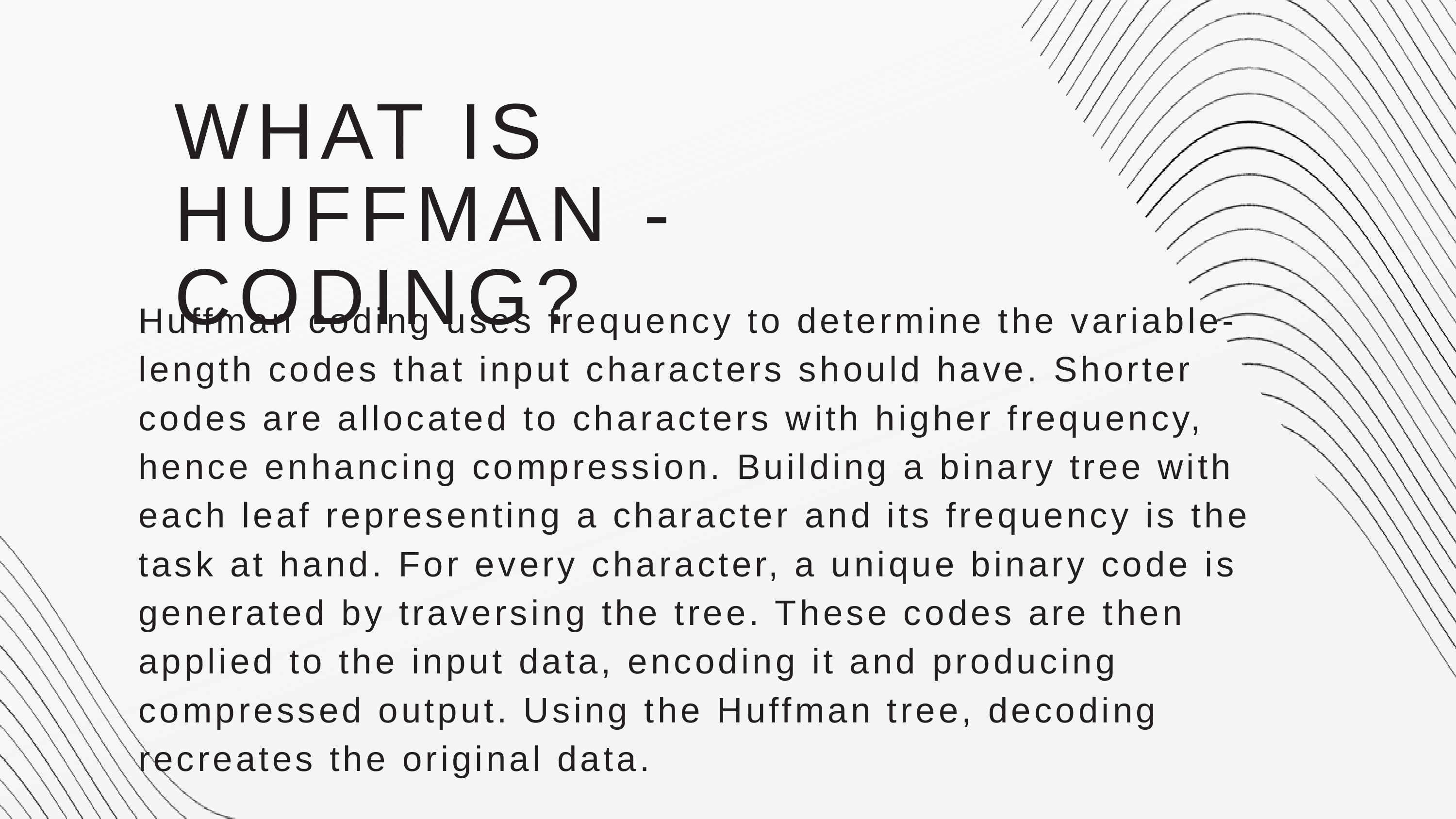

WHAT IS
HUFFMAN -CODING?
Huffman coding uses frequency to determine the variable-length codes that input characters should have. Shorter codes are allocated to characters with higher frequency, hence enhancing compression. Building a binary tree with each leaf representing a character and its frequency is the task at hand. For every character, a unique binary code is generated by traversing the tree. These codes are then applied to the input data, encoding it and producing compressed output. Using the Huffman tree, decoding recreates the original data.